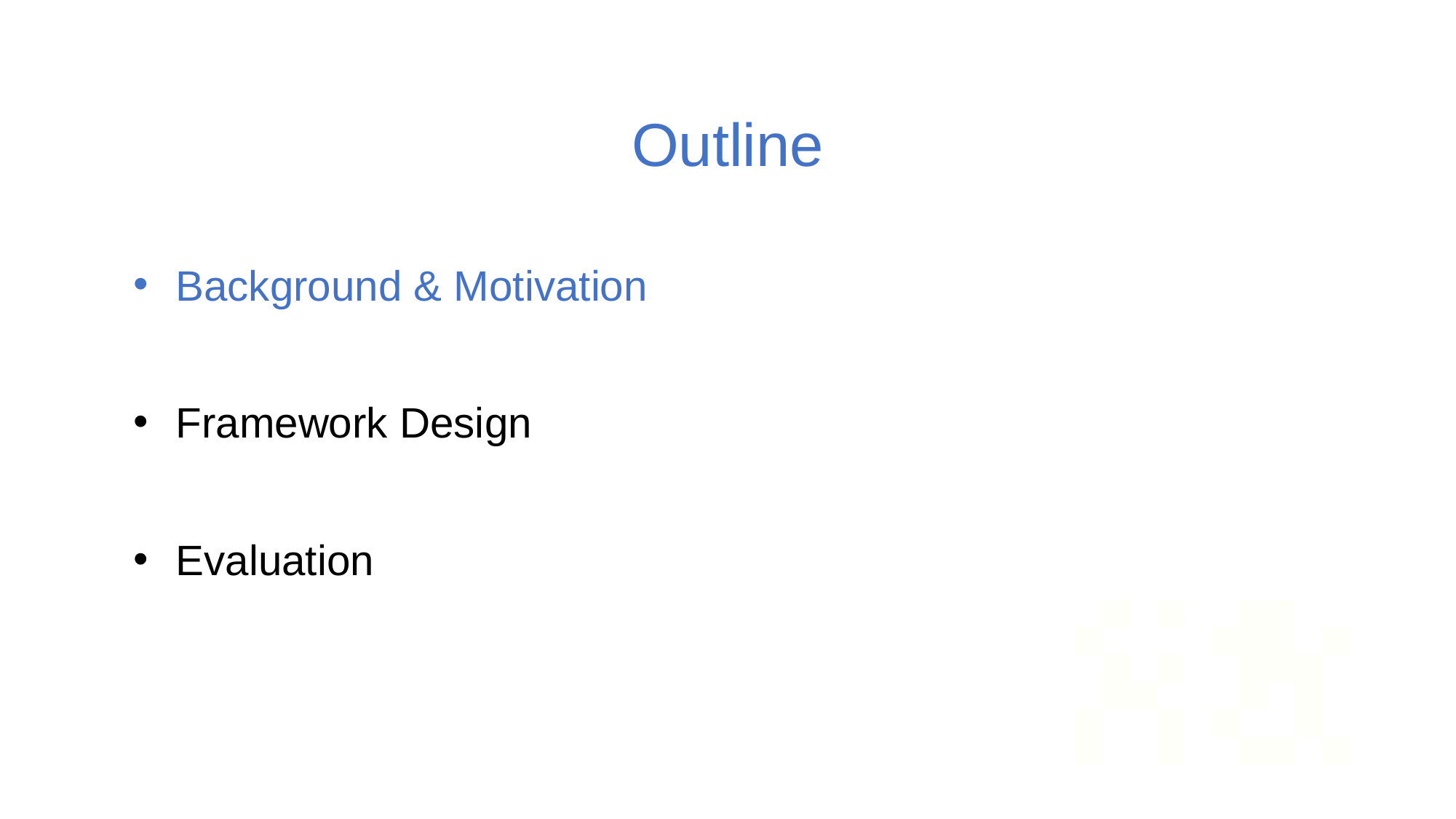

Outline
Background & Motivation
Framework Design
Evaluation